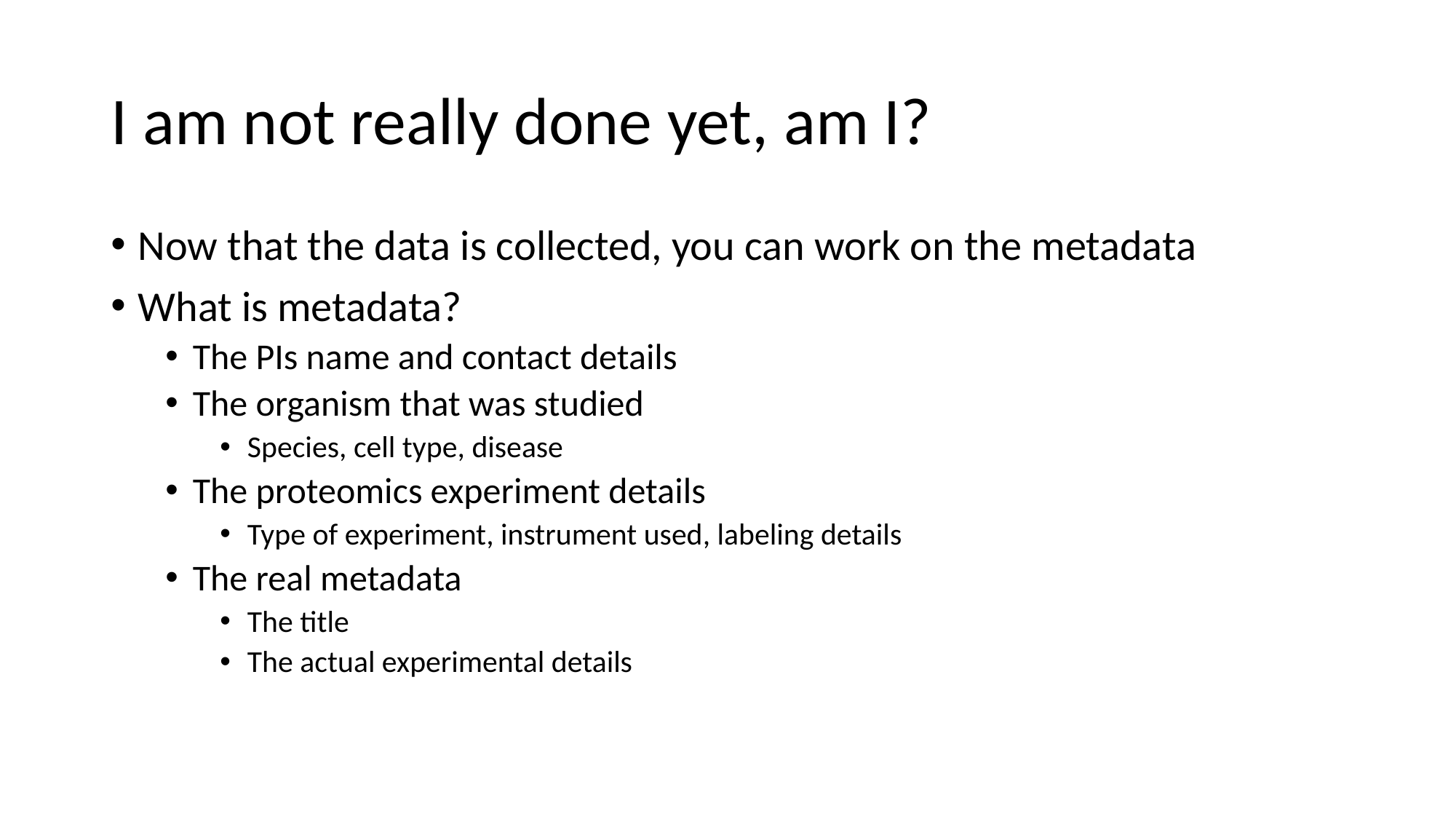

# I am not really done yet, am I?
Now that the data is collected, you can work on the metadata
What is metadata?
The PIs name and contact details
The organism that was studied
Species, cell type, disease
The proteomics experiment details
Type of experiment, instrument used, labeling details
The real metadata
The title
The actual experimental details